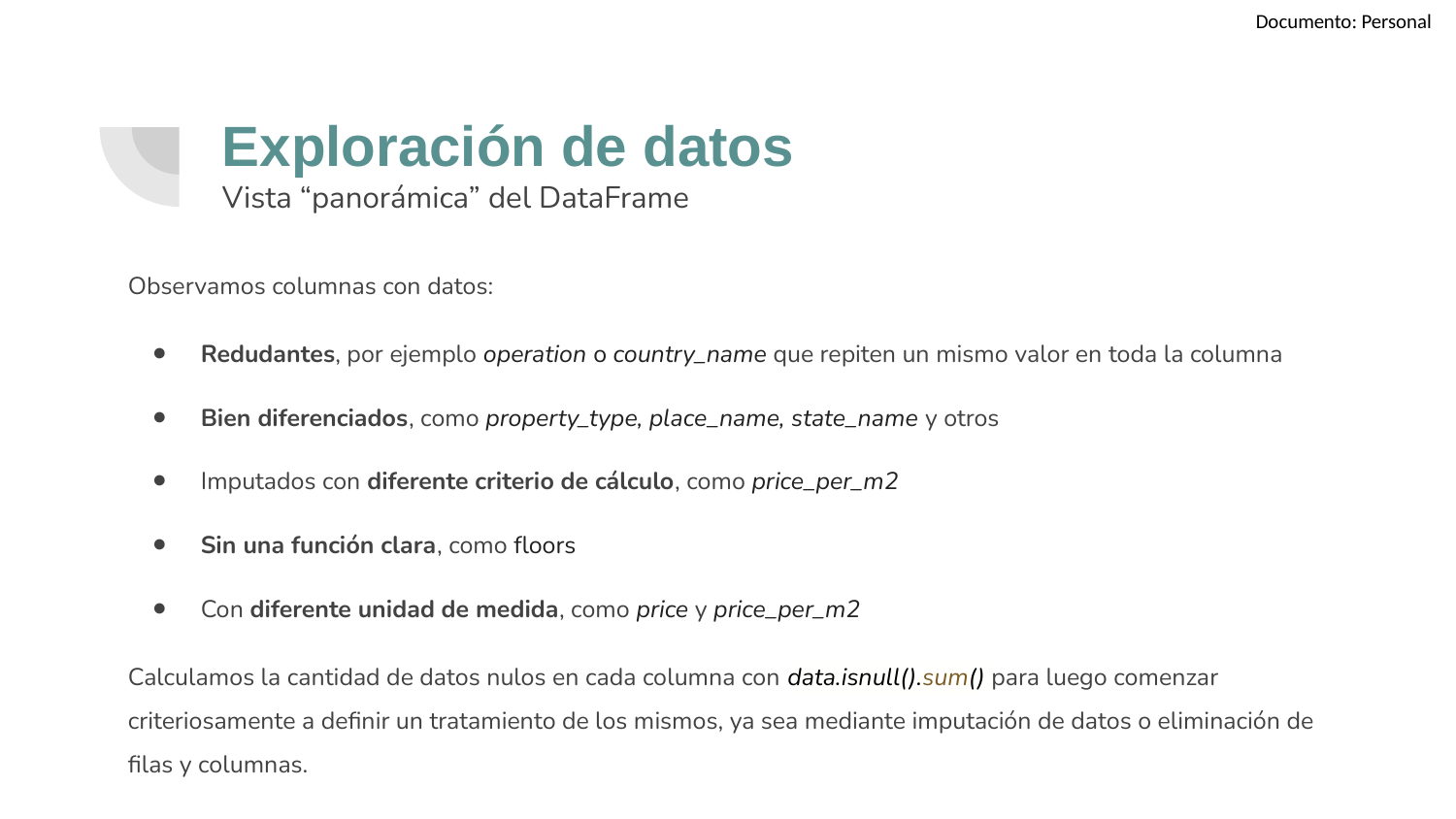

Exploración de datos
Vista “panorámica” del DataFrame
Observamos columnas con datos:
Redudantes, por ejemplo operation o country_name que repiten un mismo valor en toda la columna
Bien diferenciados, como property_type, place_name, state_name y otros
Imputados con diferente criterio de cálculo, como price_per_m2
Sin una función clara, como floors
Con diferente unidad de medida, como price y price_per_m2
Calculamos la cantidad de datos nulos en cada columna con data.isnull().sum() para luego comenzar criteriosamente a definir un tratamiento de los mismos, ya sea mediante imputación de datos o eliminación de filas y columnas.